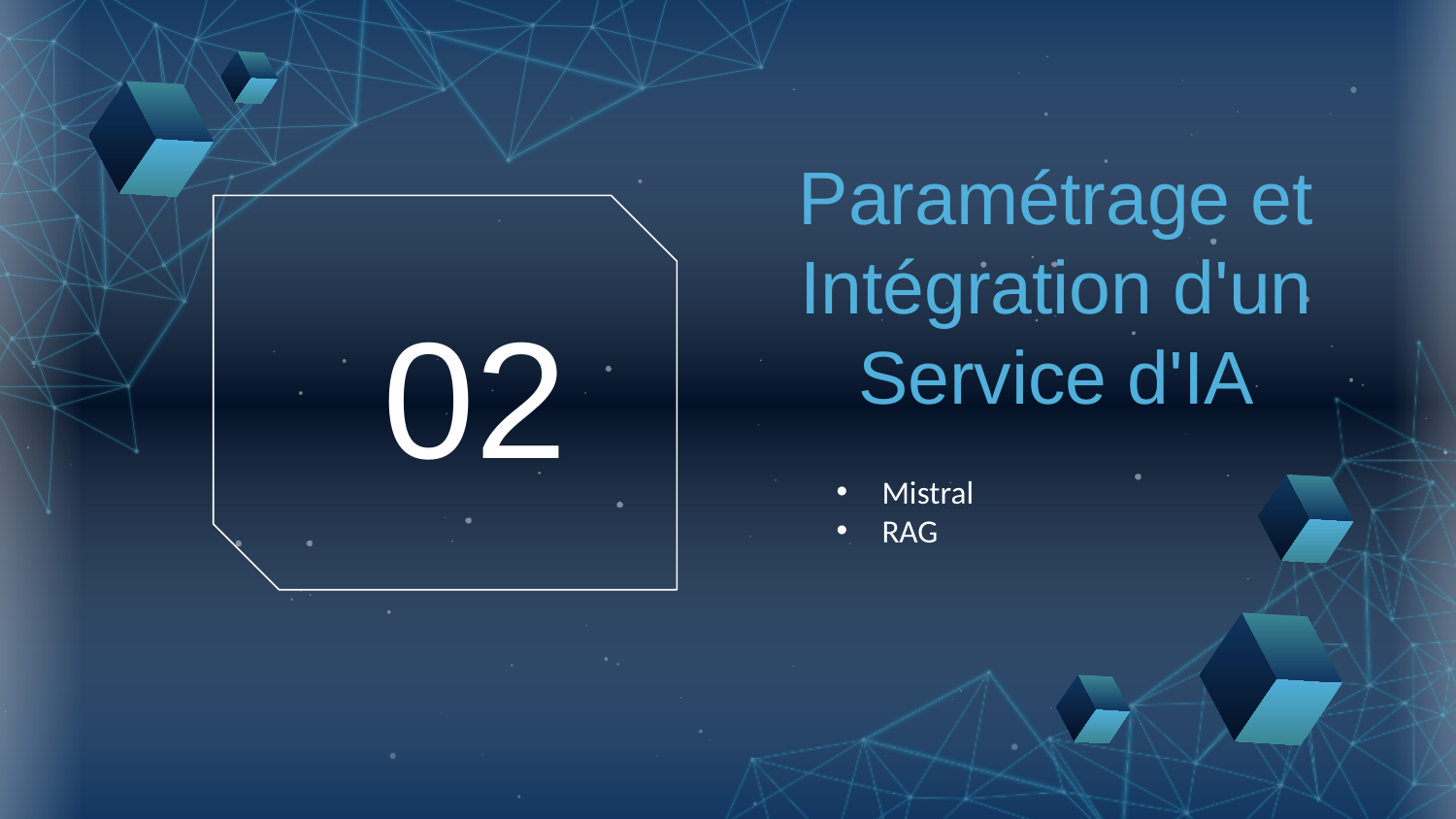

# Paramétrage et Intégration d'un Service d'IA
02
Mistral
RAG